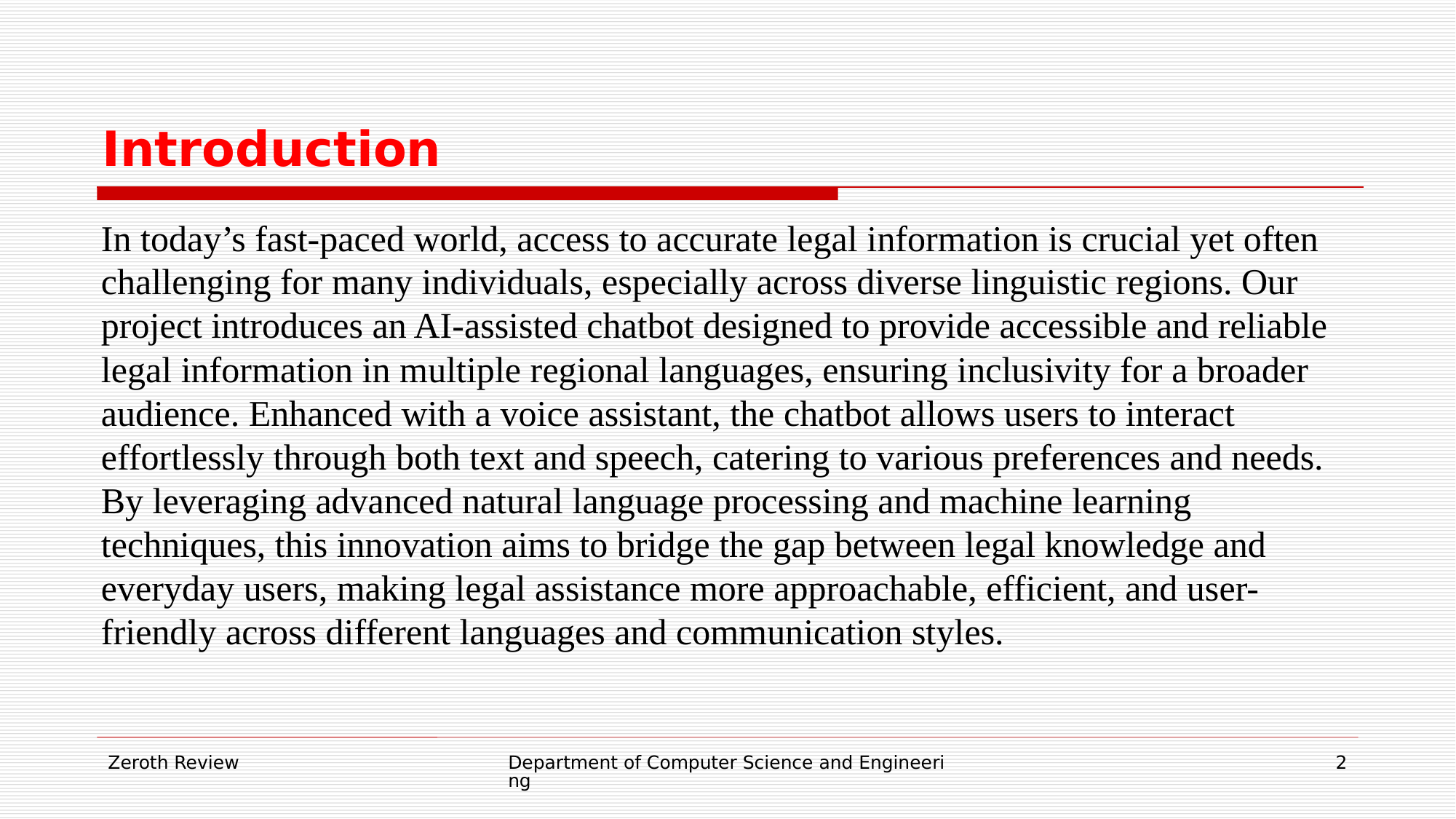

# Introduction
In today’s fast-paced world, access to accurate legal information is crucial yet often challenging for many individuals, especially across diverse linguistic regions. Our project introduces an AI-assisted chatbot designed to provide accessible and reliable legal information in multiple regional languages, ensuring inclusivity for a broader audience. Enhanced with a voice assistant, the chatbot allows users to interact effortlessly through both text and speech, catering to various preferences and needs. By leveraging advanced natural language processing and machine learning techniques, this innovation aims to bridge the gap between legal knowledge and everyday users, making legal assistance more approachable, efficient, and user-friendly across different languages and communication styles.

Zeroth Review
Department of Computer Science and Engineering
2